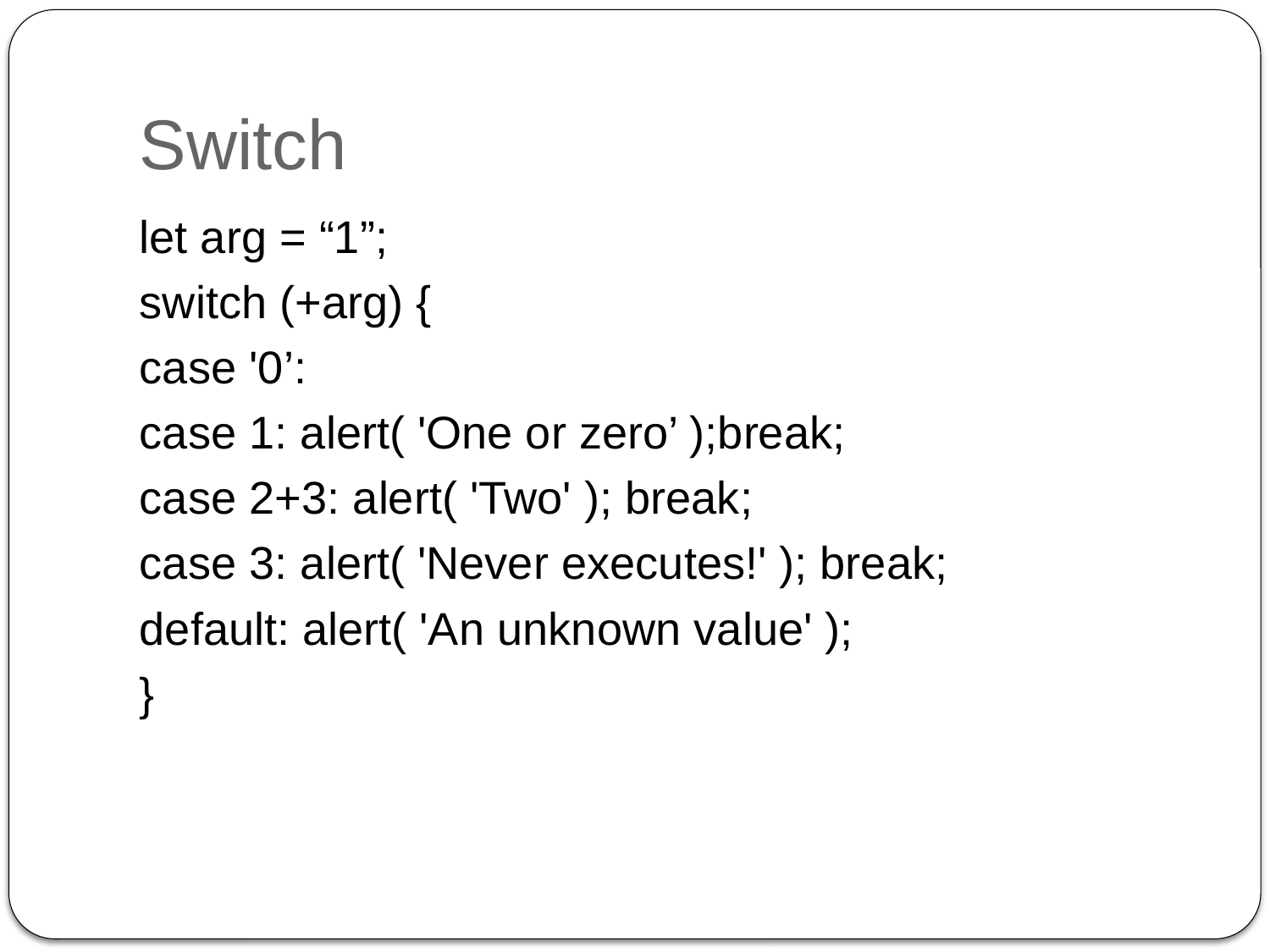

# Switch
let arg = “1”;
switch (+arg) {
case '0’:
case 1: alert( 'One or zero’ );break;
case 2+3: alert( 'Two' ); break;
case 3: alert( 'Never executes!' ); break;
default: alert( 'An unknown value' );
}